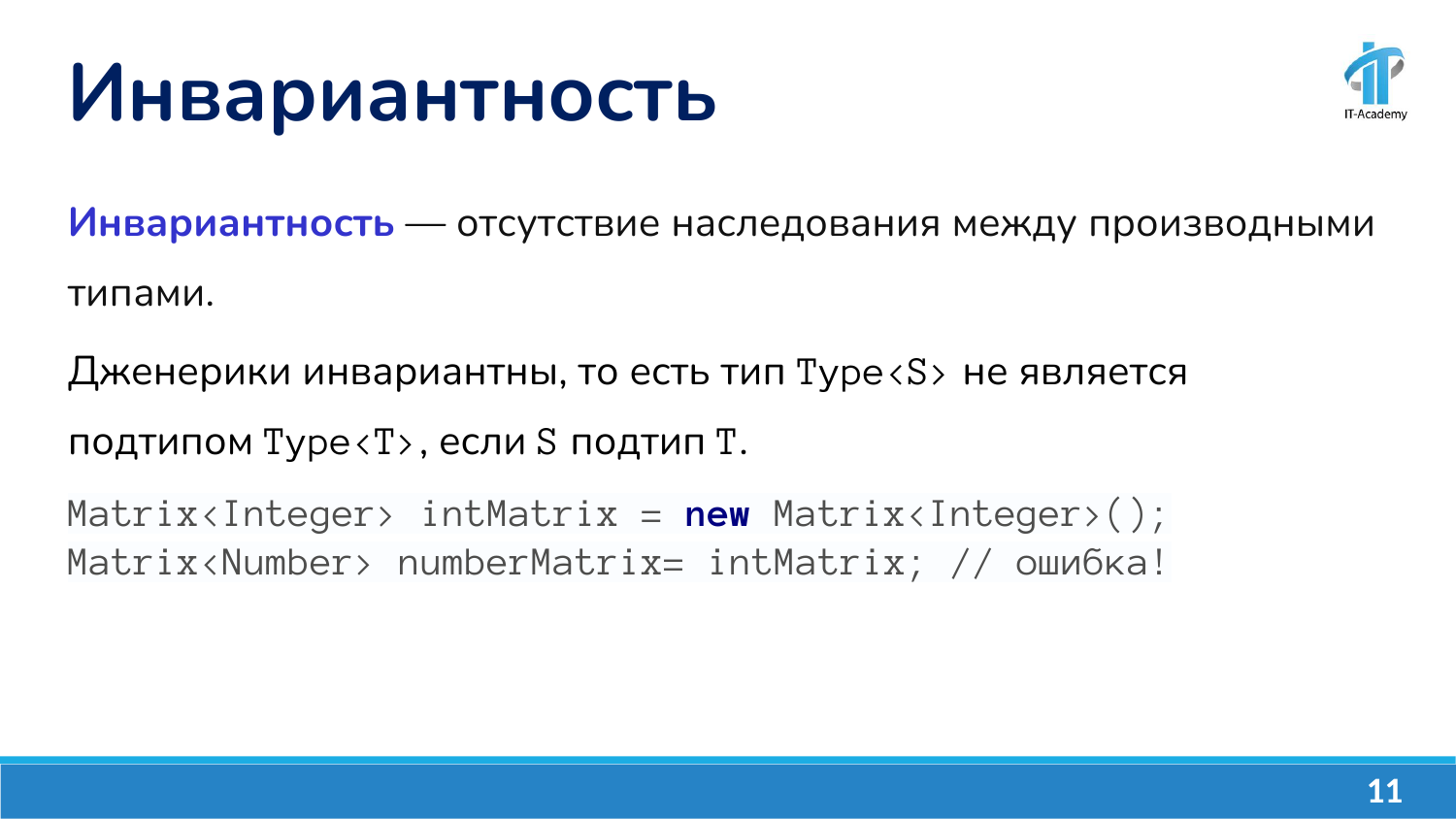

Инвариантность
Инвариантность — отсутствие наследования между производными типами.
Дженерики инвариантны, то есть тип Type<S> не является подтипом Type<T>, если S подтип T.
Matrix<Integer> intMatrix = new Matrix<Integer>();
Matrix<Number> numberMatrix= intMatrix; // ошибка!
11